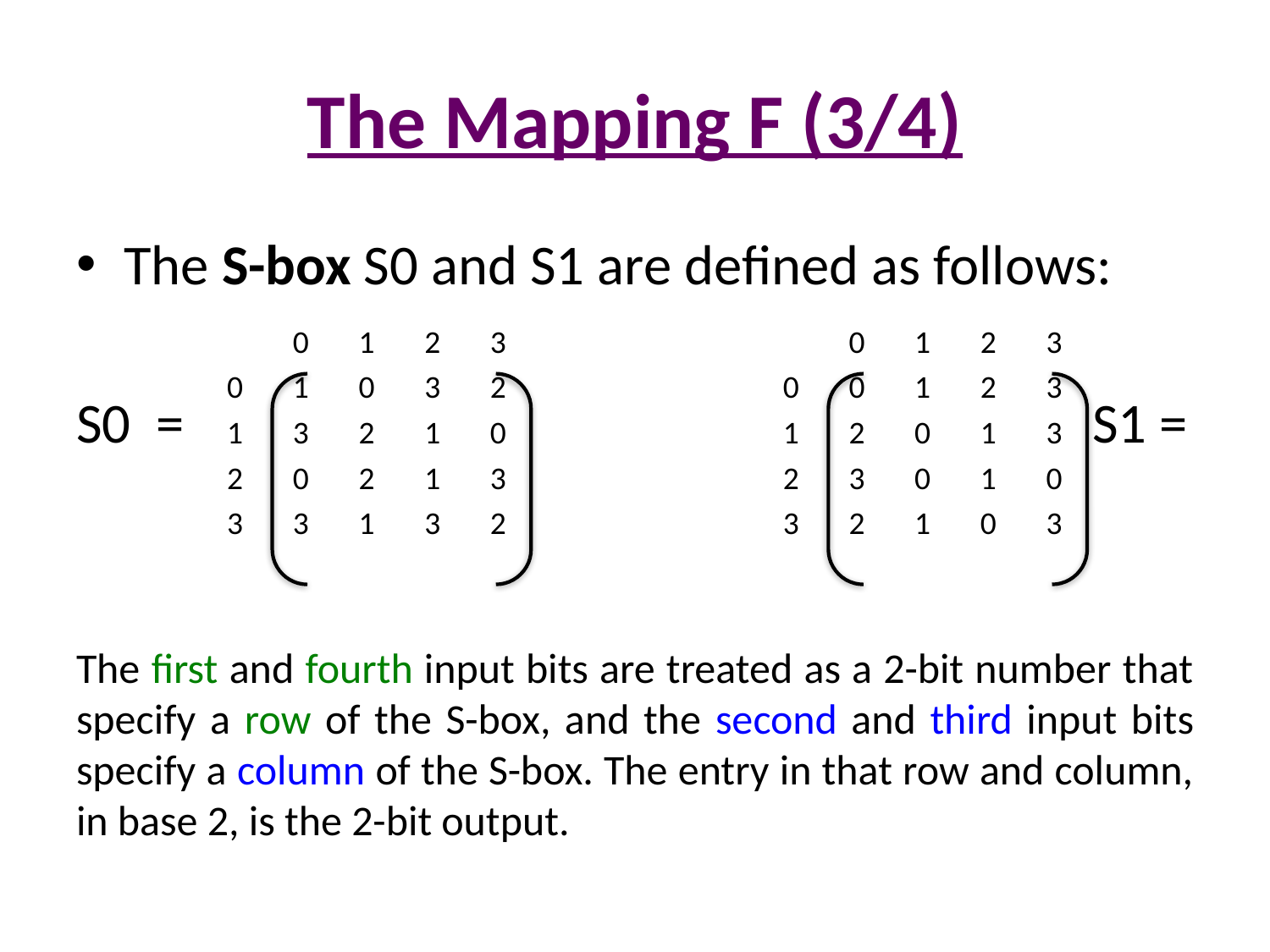

# The Mapping F (3/4)
The S-box S0 and S1 are defined as follows:

S0  = 								S1 =

The first and fourth input bits are treated as a 2-bit number that specify a row of the S-box, and the second and third input bits specify a column of the S-box. The entry in that row and column, in base 2, is the 2-bit output.

|  | 0 | 1 | 2 | 3 |
| --- | --- | --- | --- | --- |
| 0 | 1 | 0 | 3 | 2 |
| 1 | 3 | 2 | 1 | 0 |
| 2 | 0 | 2 | 1 | 3 |
| 3 | 3 | 1 | 3 | 2 |
|  | 0 | 1 | 2 | 3 |
| --- | --- | --- | --- | --- |
| 0 | 0 | 1 | 2 | 3 |
| 1 | 2 | 0 | 1 | 3 |
| 2 | 3 | 0 | 1 | 0 |
| 3 | 2 | 1 | 0 | 3 |